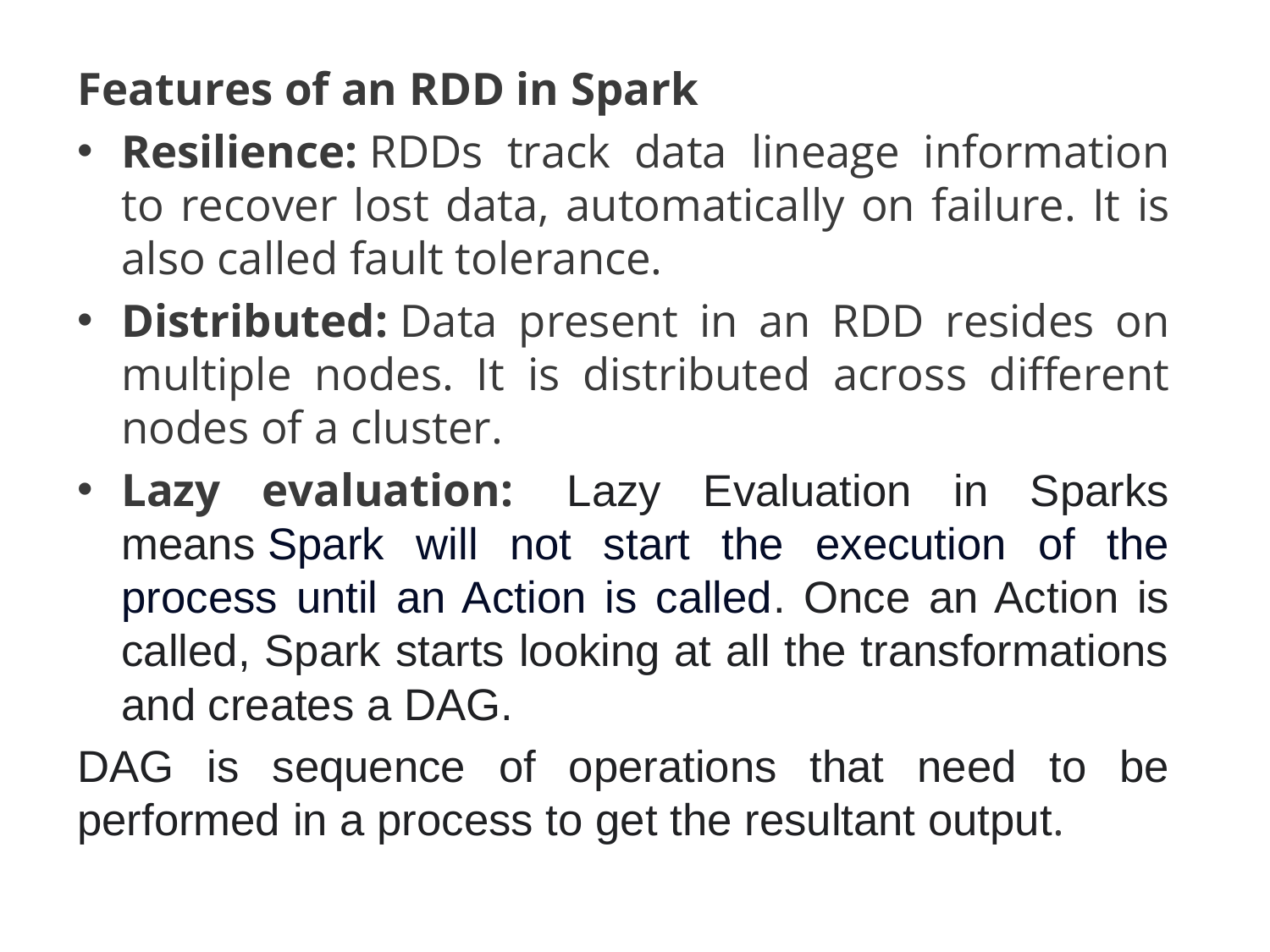

Features of an RDD in Spark
Resilience: RDDs track data lineage information to recover lost data, automatically on failure. It is also called fault tolerance.
Distributed: Data present in an RDD resides on multiple nodes. It is distributed across different nodes of a cluster.
Lazy evaluation:  Lazy Evaluation in Sparks means Spark will not start the execution of the process until an Action is called. Once an Action is called, Spark starts looking at all the transformations and creates a DAG.
DAG is sequence of operations that need to be performed in a process to get the resultant output.